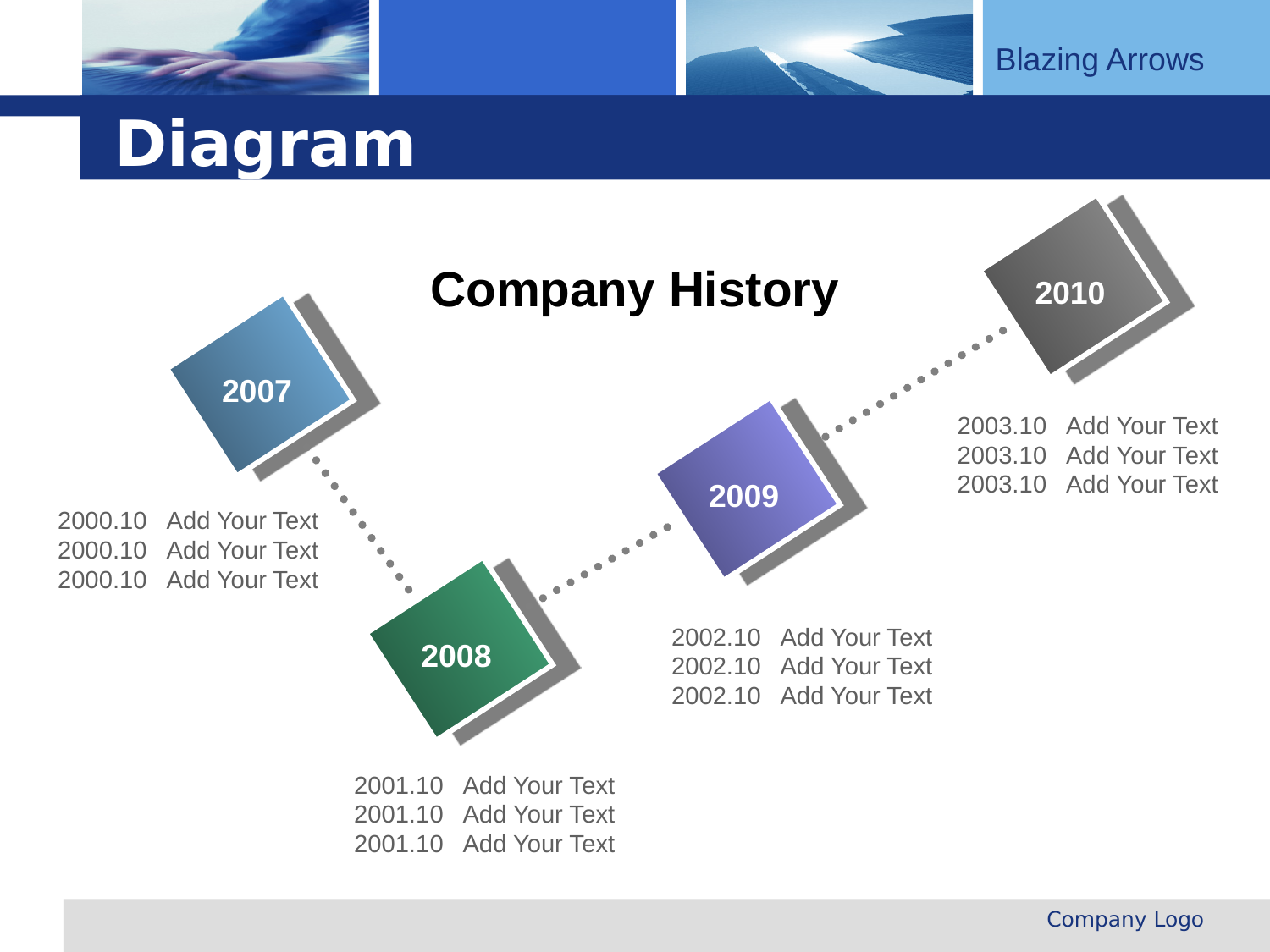

# Diagram

Company History
2010

2007
2003.10   Add Your Text
2003.10   Add Your Text
2003.10   Add Your Text

2009
2000.10   Add Your Text
2000.10   Add Your Text
2000.10   Add Your Text

2002.10   Add Your Text
2002.10   Add Your Text
2002.10   Add Your Text
2008
2001.10   Add Your Text
2001.10   Add Your Text
2001.10   Add Your Text
Company Logo